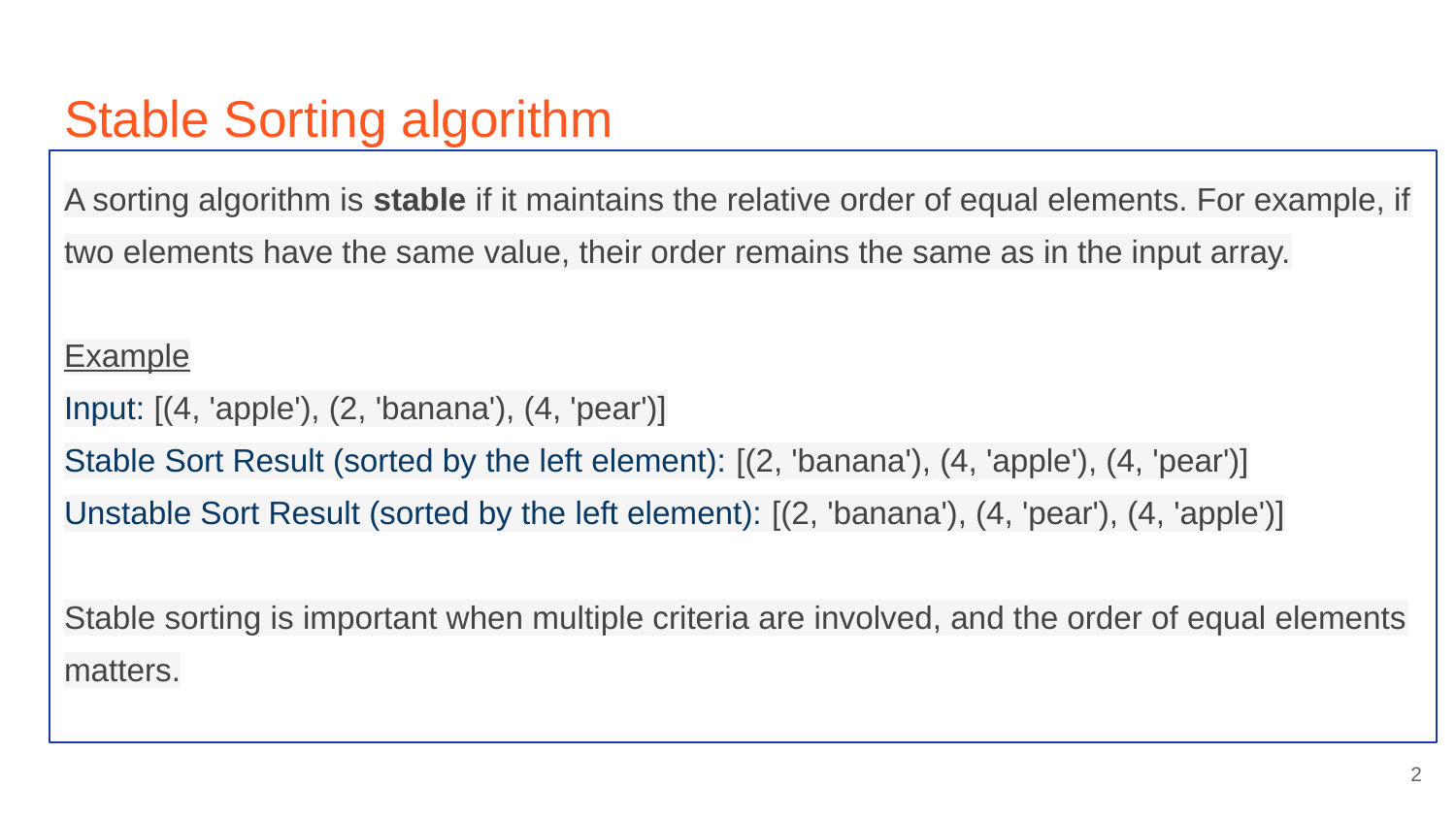

# Stable Sorting algorithm
A sorting algorithm is stable if it maintains the relative order of equal elements. For example, if two elements have the same value, their order remains the same as in the input array.

Example
Input: [(4, 'apple'), (2, 'banana'), (4, 'pear')]
Stable Sort Result (sorted by the left element): [(2, 'banana'), (4, 'apple'), (4, 'pear')]
Unstable Sort Result (sorted by the left element): [(2, 'banana'), (4, 'pear'), (4, 'apple')]

Stable sorting is important when multiple criteria are involved, and the order of equal elements matters.

2